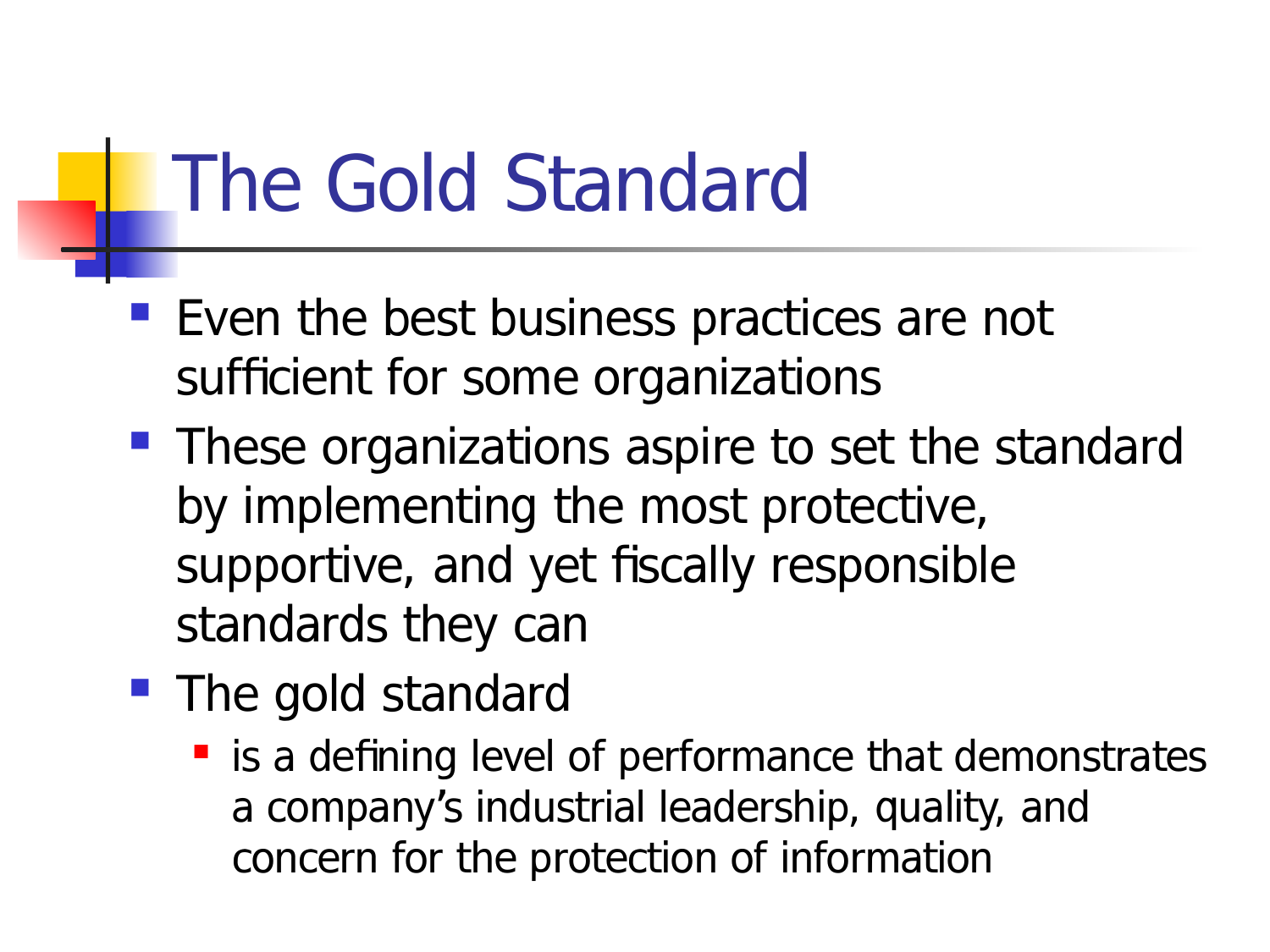

# The Gold Standard
Even the best business practices are not sufficient for some organizations
These organizations aspire to set the standard by implementing the most protective, supportive, and yet fiscally responsible standards they can
The gold standard
is a defining level of performance that demonstrates a company’s industrial leadership, quality, and concern for the protection of information